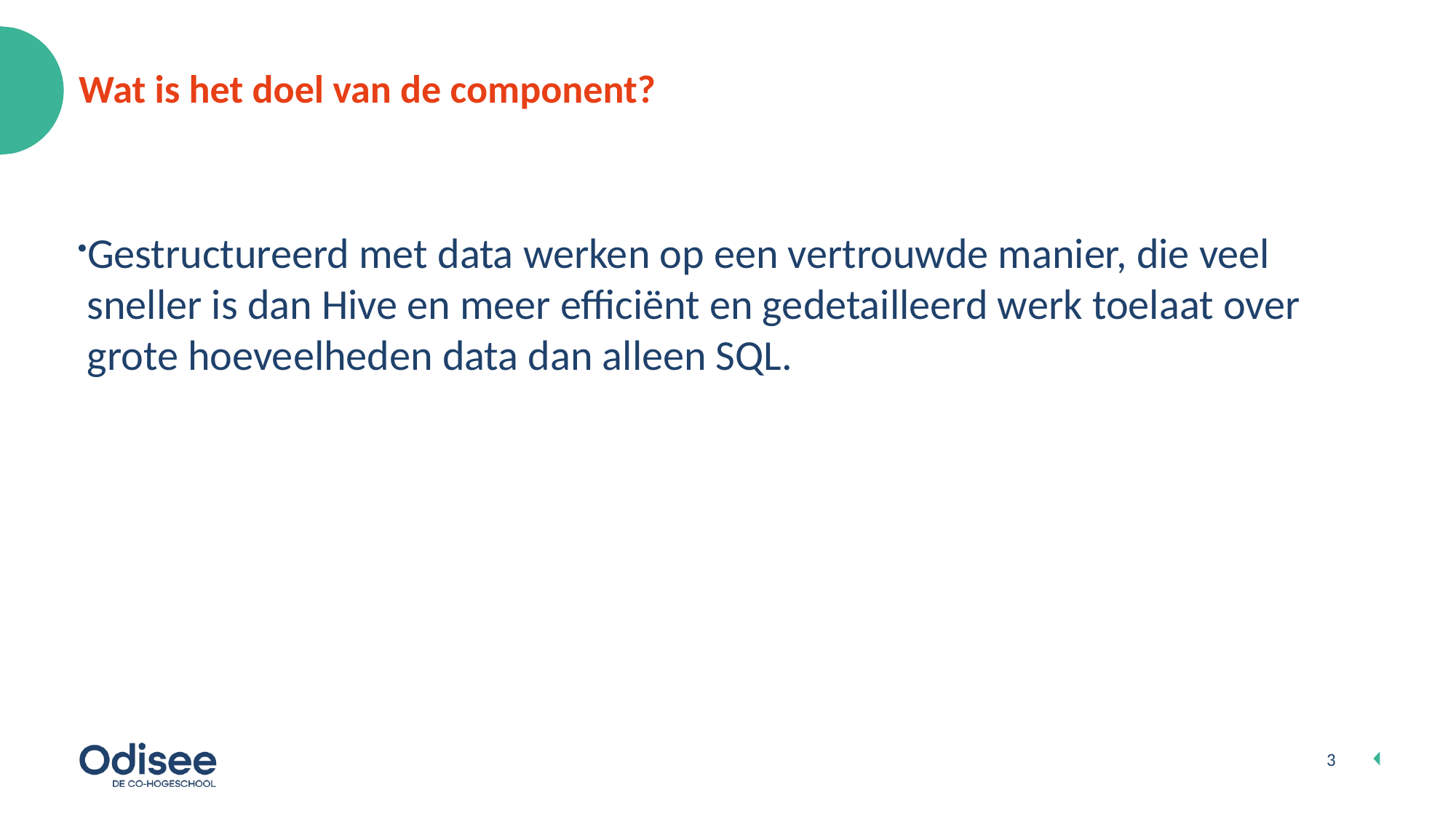

# Wat is het doel van de component?
Gestructureerd met data werken op een vertrouwde manier, die veel sneller is dan Hive en meer efficiënt en gedetailleerd werk toelaat over grote hoeveelheden data dan alleen SQL.
3